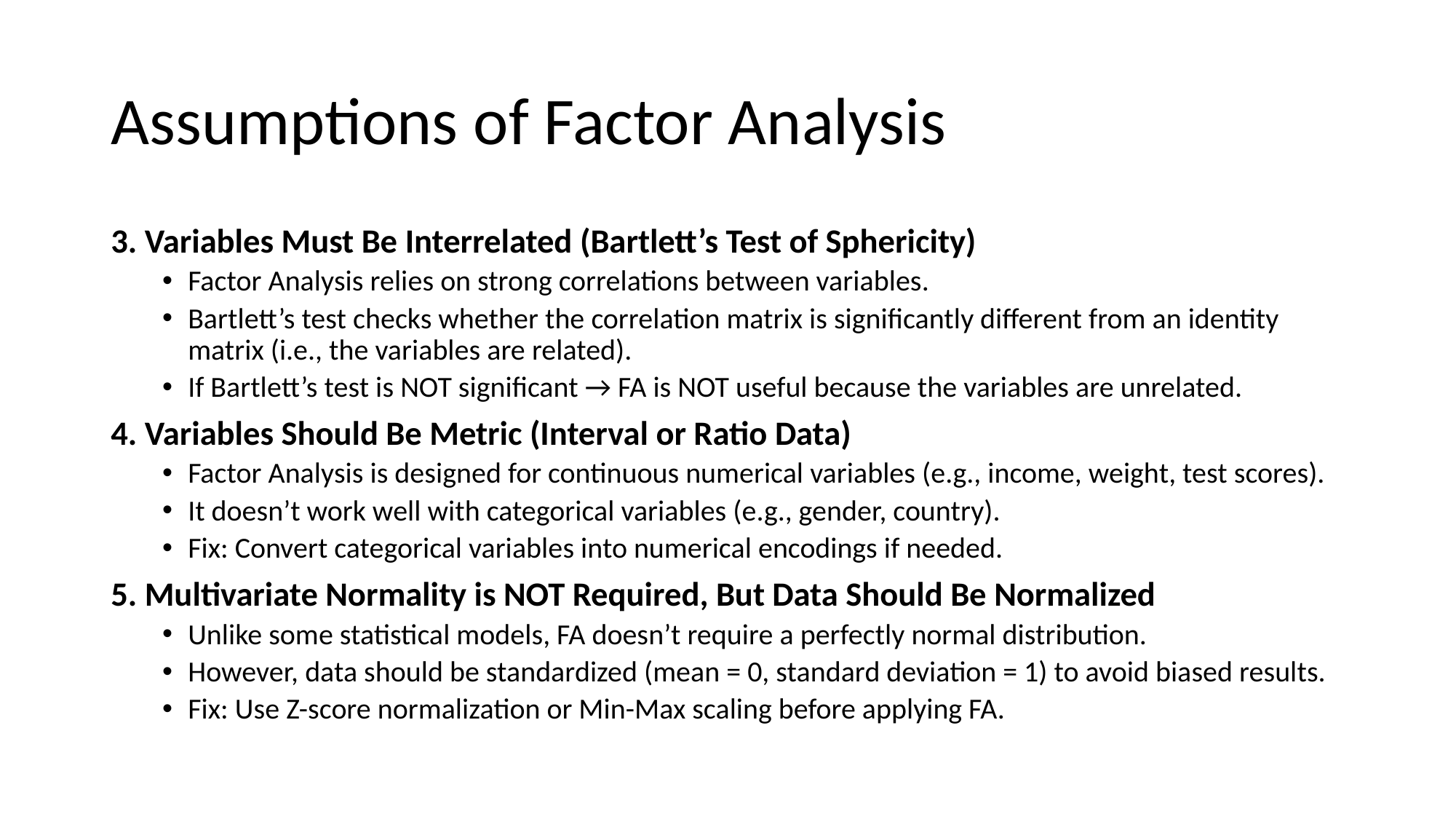

# Assumptions of Factor Analysis
3. Variables Must Be Interrelated (Bartlett’s Test of Sphericity)
Factor Analysis relies on strong correlations between variables.
Bartlett’s test checks whether the correlation matrix is significantly different from an identity matrix (i.e., the variables are related).
If Bartlett’s test is NOT significant → FA is NOT useful because the variables are unrelated.
4. Variables Should Be Metric (Interval or Ratio Data)
Factor Analysis is designed for continuous numerical variables (e.g., income, weight, test scores).
It doesn’t work well with categorical variables (e.g., gender, country).
Fix: Convert categorical variables into numerical encodings if needed.
5. Multivariate Normality is NOT Required, But Data Should Be Normalized
Unlike some statistical models, FA doesn’t require a perfectly normal distribution.
However, data should be standardized (mean = 0, standard deviation = 1) to avoid biased results.
Fix: Use Z-score normalization or Min-Max scaling before applying FA.